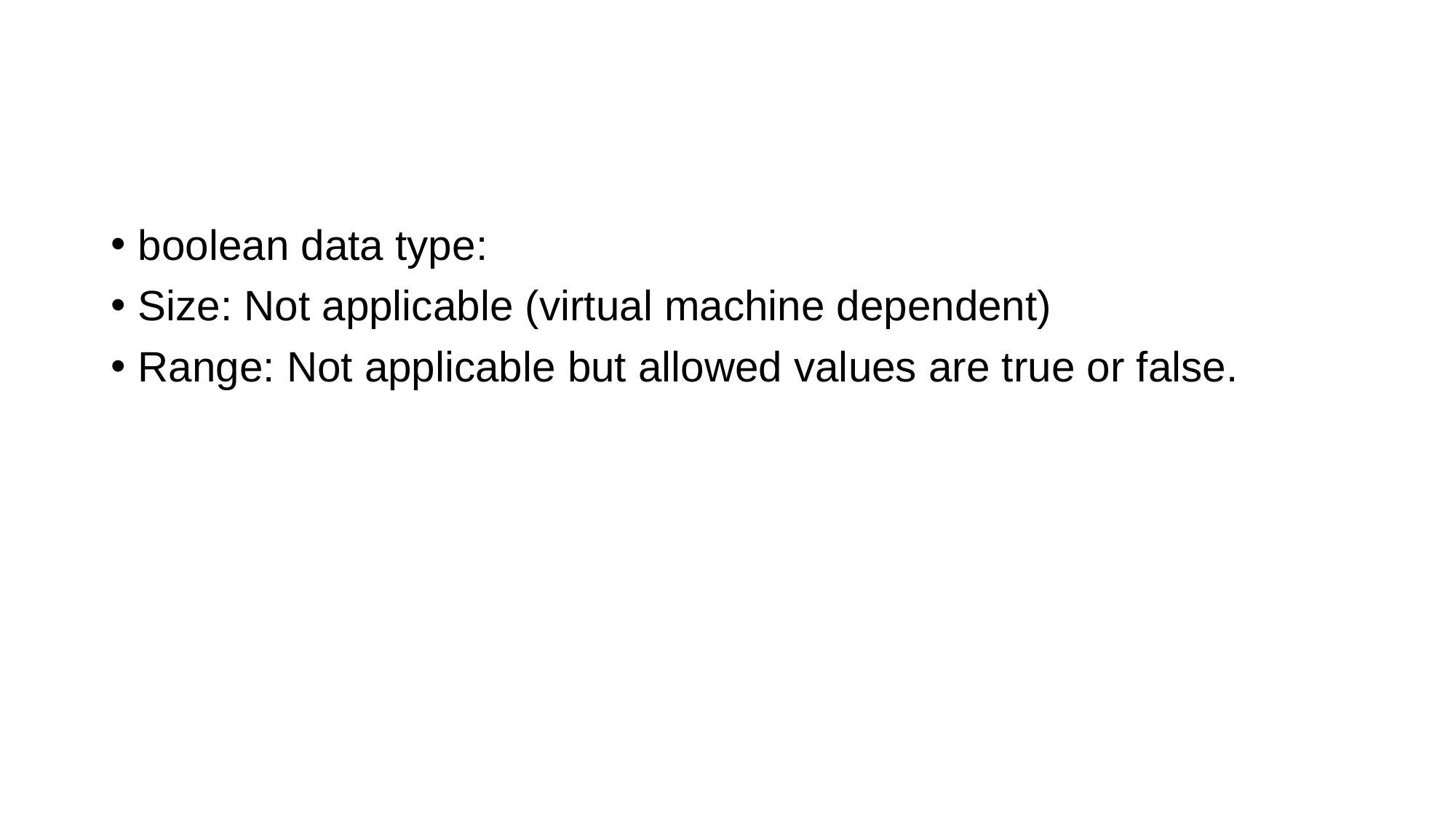

#
boolean data type:
Size: Not applicable (virtual machine dependent)
Range: Not applicable but allowed values are true or false.